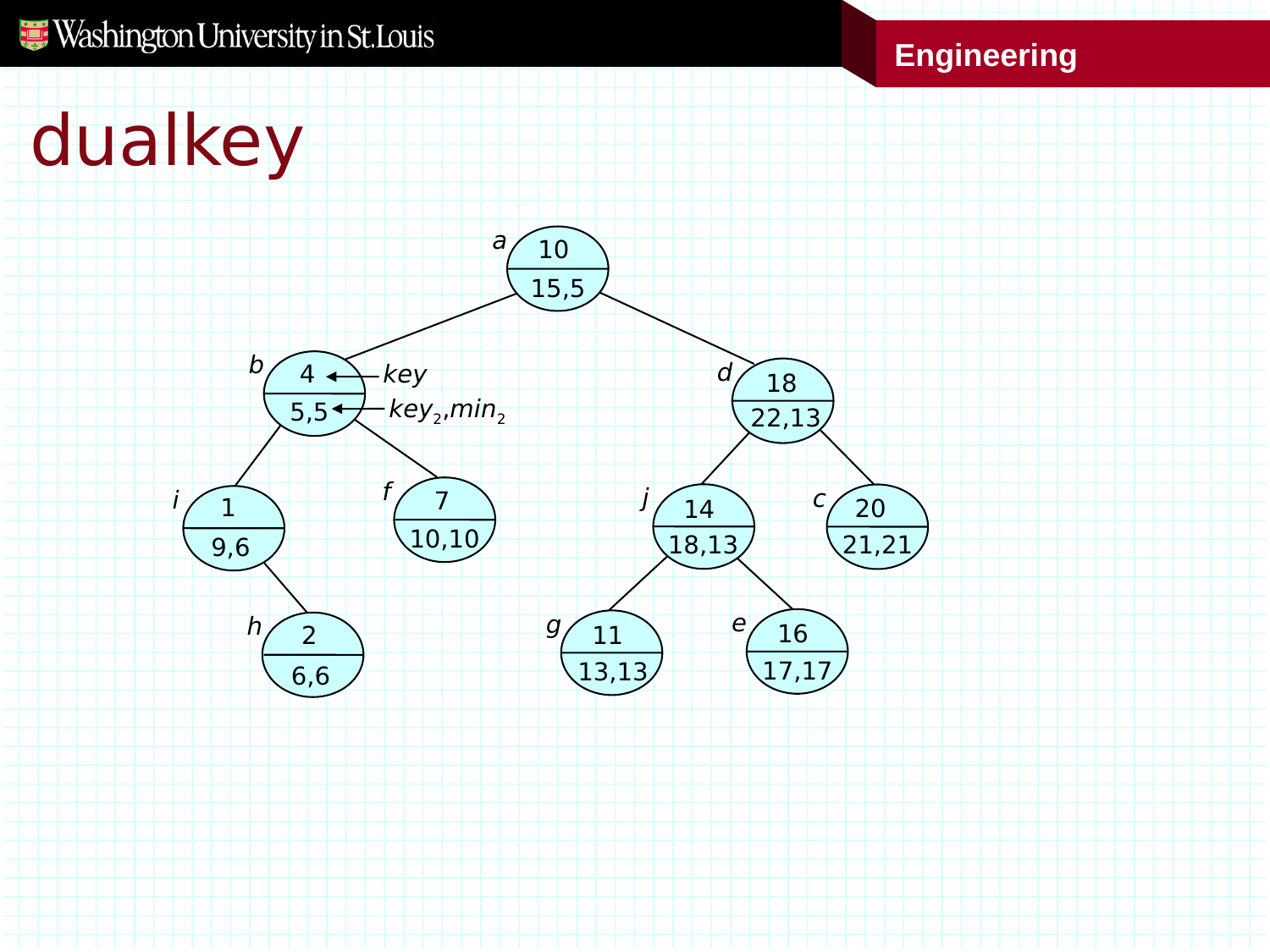

# dualkey

a
10

15,5

b
4

5,5

d
key
18

key2,min2

22,13

f
7

10,10

j
14

18,13

c
20

21,21

i
1

9,6

e
16

17,17

g
11

13,13

h
2

6,6